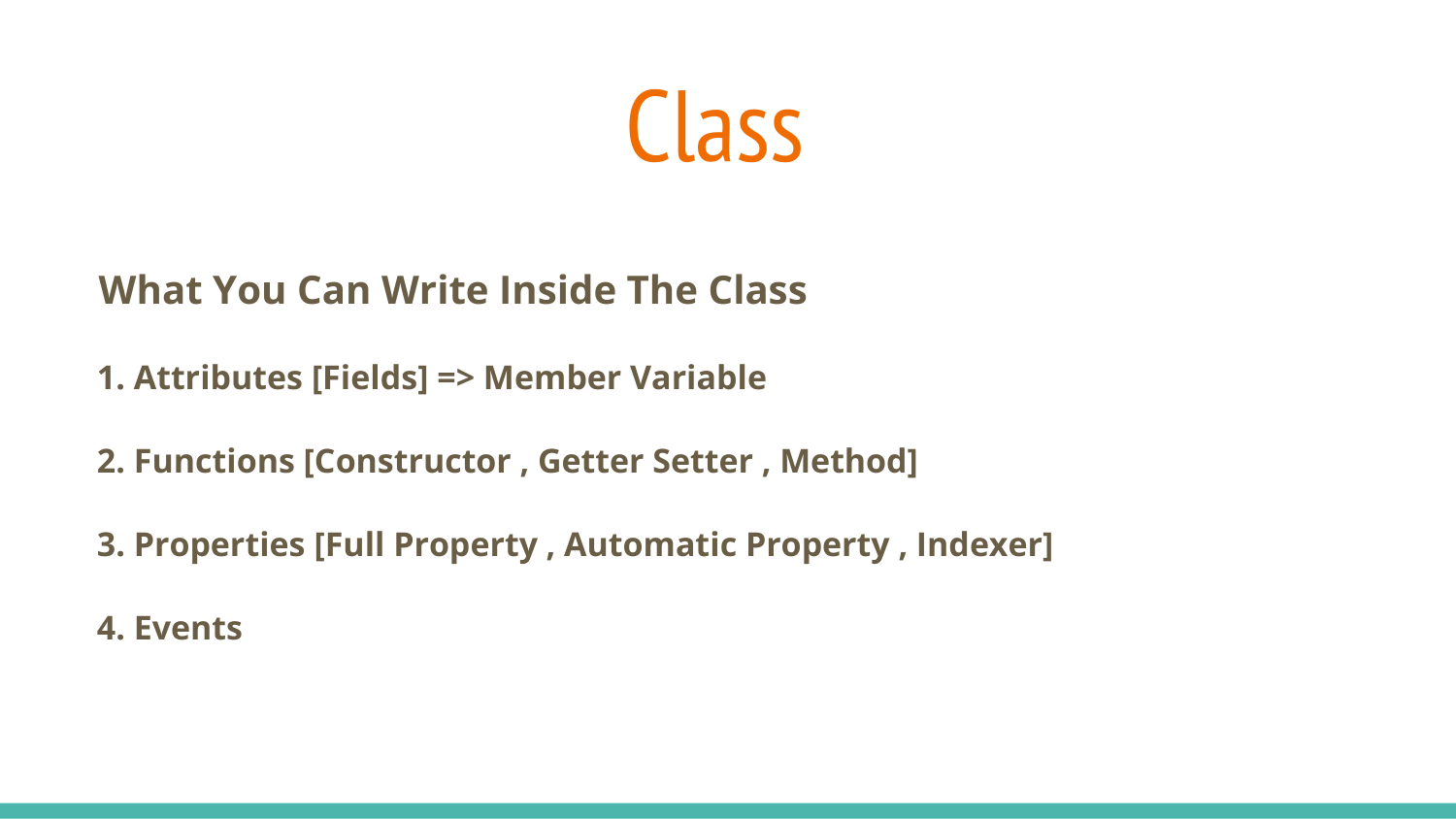

# Class
 What You Can Write Inside The Class
 1. Attributes [Fields] => Member Variable
 2. Functions [Constructor , Getter Setter , Method]
 3. Properties [Full Property , Automatic Property , Indexer]
 4. Events

C# Keywords Indicate The Accessibility Scope